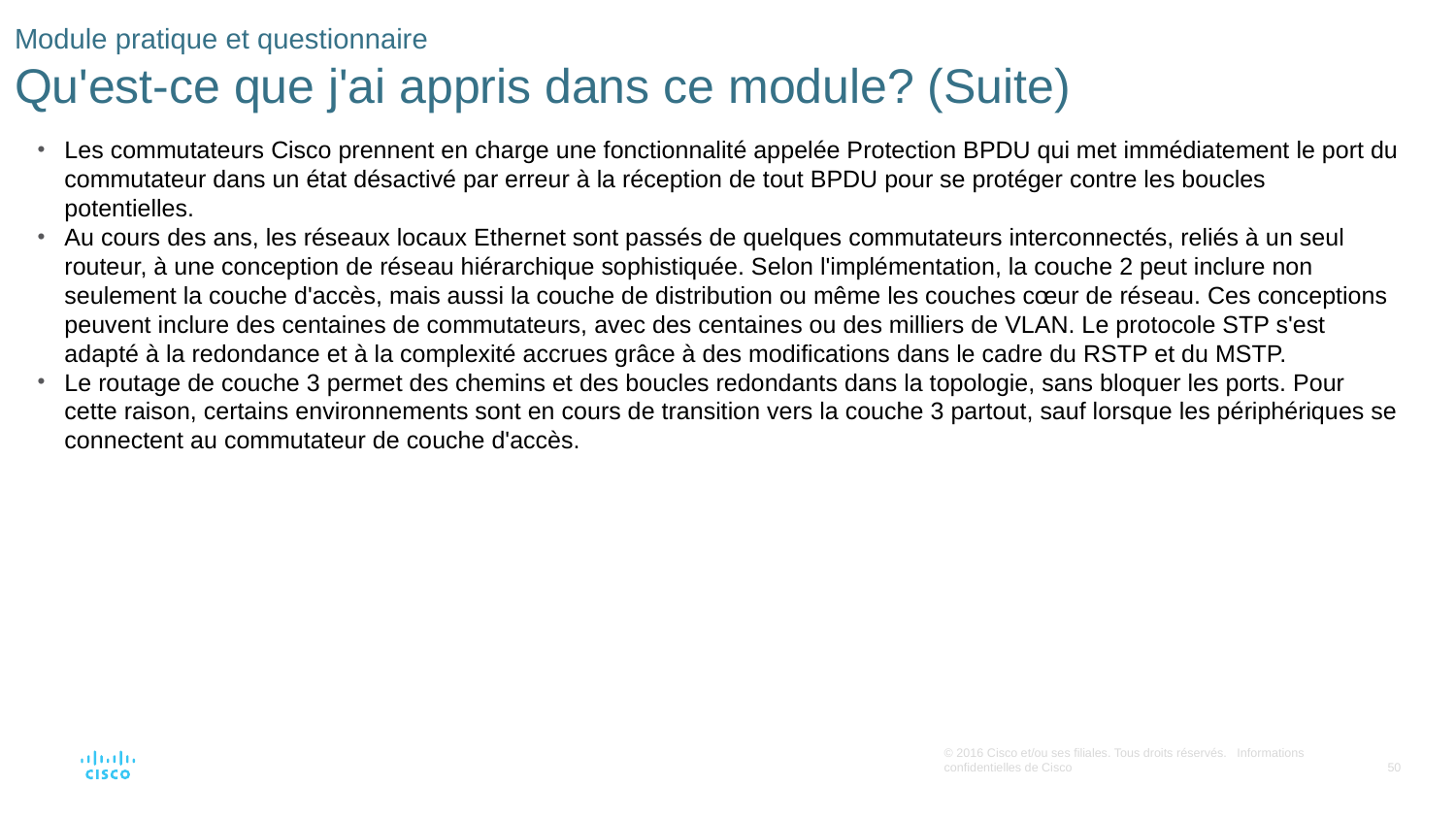

# Module pratique et questionnaire Qu'est-ce que j'ai appris dans ce module? (Suite)
Les commutateurs Cisco prennent en charge une fonctionnalité appelée Protection BPDU qui met immédiatement le port du commutateur dans un état désactivé par erreur à la réception de tout BPDU pour se protéger contre les boucles potentielles.
Au cours des ans, les réseaux locaux Ethernet sont passés de quelques commutateurs interconnectés, reliés à un seul routeur, à une conception de réseau hiérarchique sophistiquée. Selon l'implémentation, la couche 2 peut inclure non seulement la couche d'accès, mais aussi la couche de distribution ou même les couches cœur de réseau. Ces conceptions peuvent inclure des centaines de commutateurs, avec des centaines ou des milliers de VLAN. Le protocole STP s'est adapté à la redondance et à la complexité accrues grâce à des modifications dans le cadre du RSTP et du MSTP.
Le routage de couche 3 permet des chemins et des boucles redondants dans la topologie, sans bloquer les ports. Pour cette raison, certains environnements sont en cours de transition vers la couche 3 partout, sauf lorsque les périphériques se connectent au commutateur de couche d'accès.